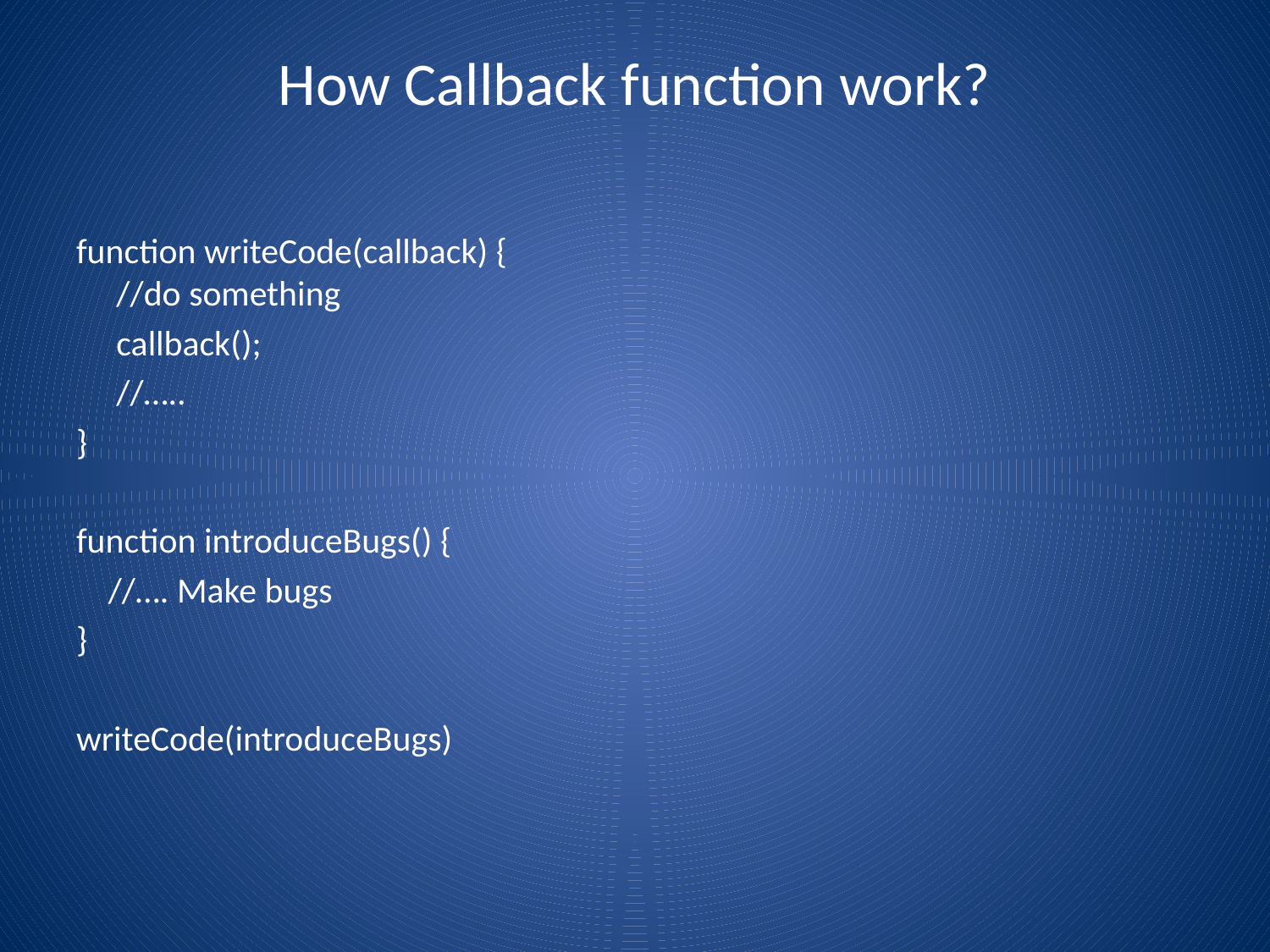

# How Callback function work?
function writeCode(callback) {
     //do something
     callback();
     //…..
}

function introduceBugs() {
    //…. Make bugs
}

writeCode(introduceBugs)